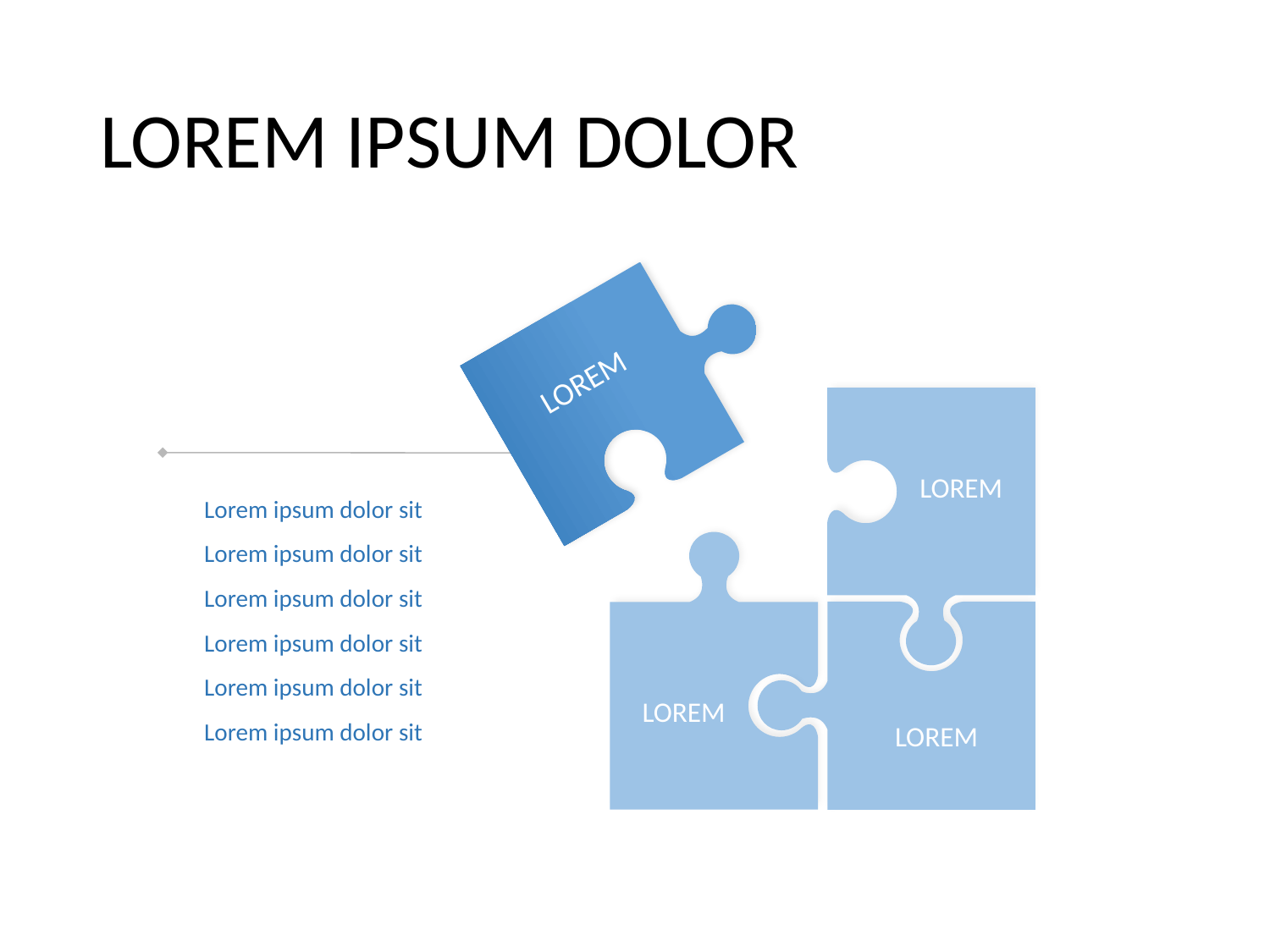

# LOREM IPSUM DOLOR
LOREM
LOREM
Lorem ipsum dolor sit
Lorem ipsum dolor sit
Lorem ipsum dolor sit
Lorem ipsum dolor sit
Lorem ipsum dolor sit
Lorem ipsum dolor sit
LOREM
LOREM